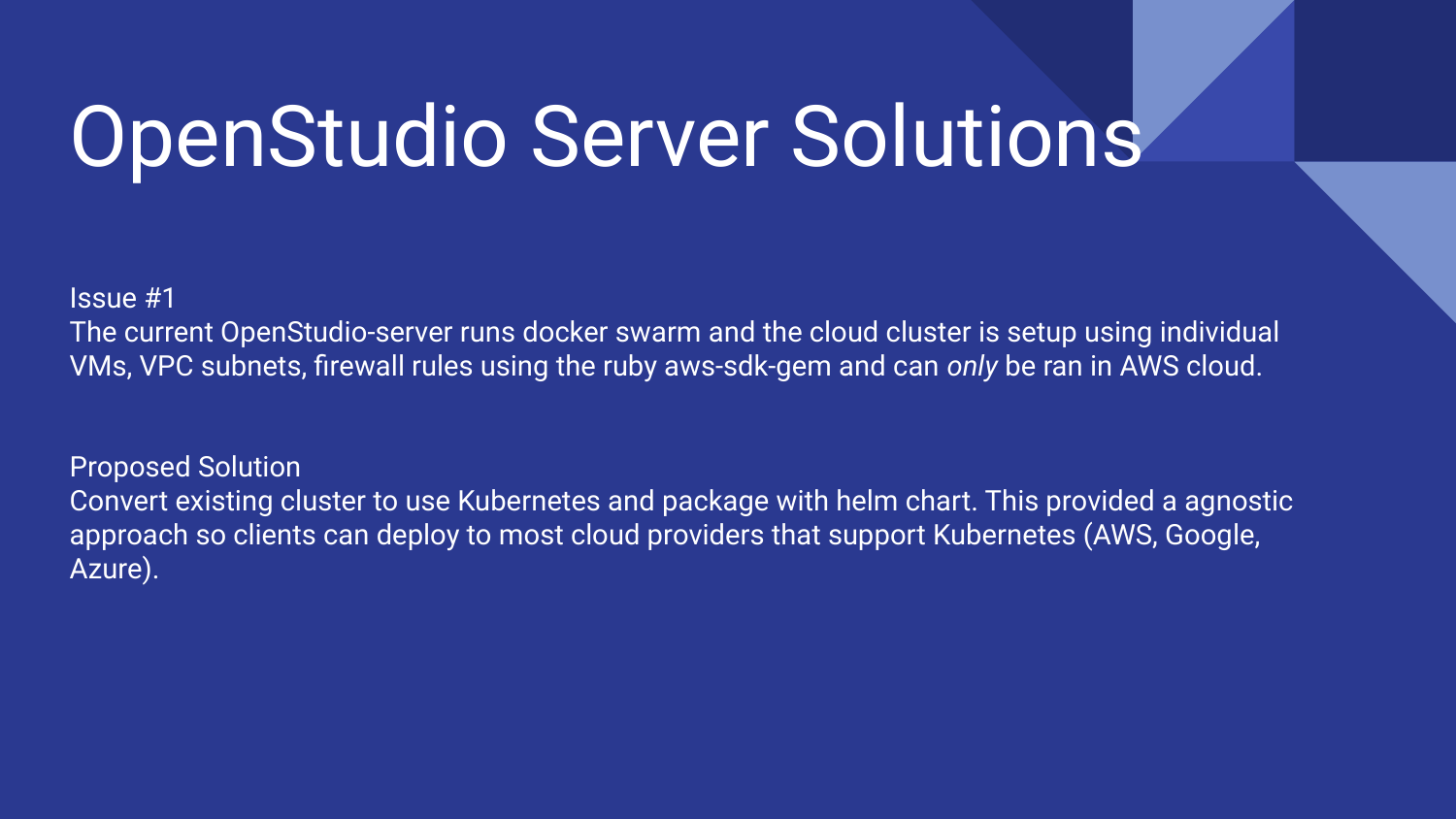

# OpenStudio Server Solutions
Issue #1
The current OpenStudio-server runs docker swarm and the cloud cluster is setup using individual VMs, VPC subnets, firewall rules using the ruby aws-sdk-gem and can only be ran in AWS cloud.

Proposed Solution
Convert existing cluster to use Kubernetes and package with helm chart. This provided a agnostic approach so clients can deploy to most cloud providers that support Kubernetes (AWS, Google, Azure).